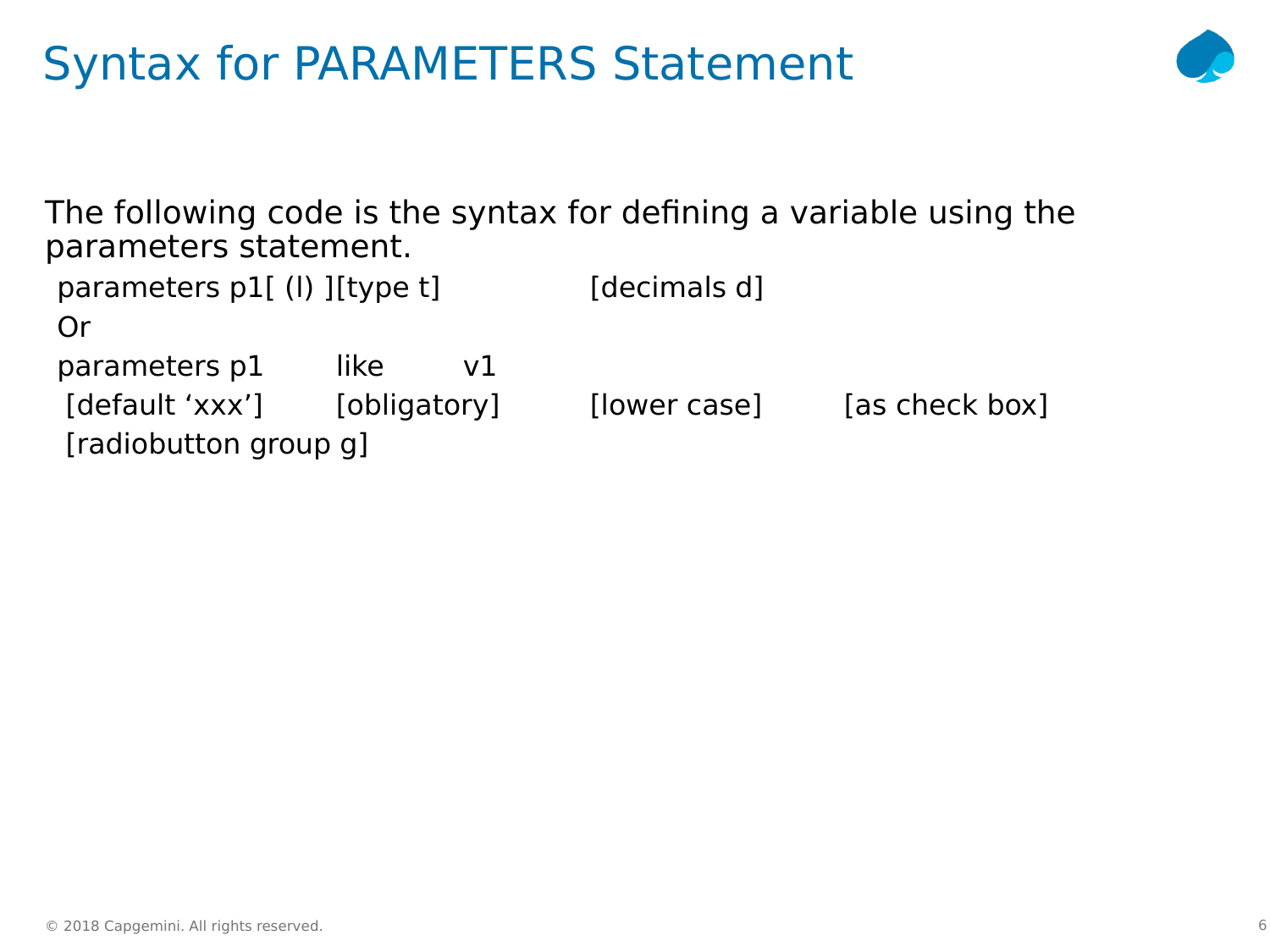

# Syntax for PARAMETERS Statement
The following code is the syntax for defining a variable using the parameters statement.
parameters p1[ (l) ]	[type t]		[decimals d]
Or
parameters p1	like	v1
 [default ‘xxx’]	[obligatory]	[lower case]	[as check box]
 [radiobutton group g]